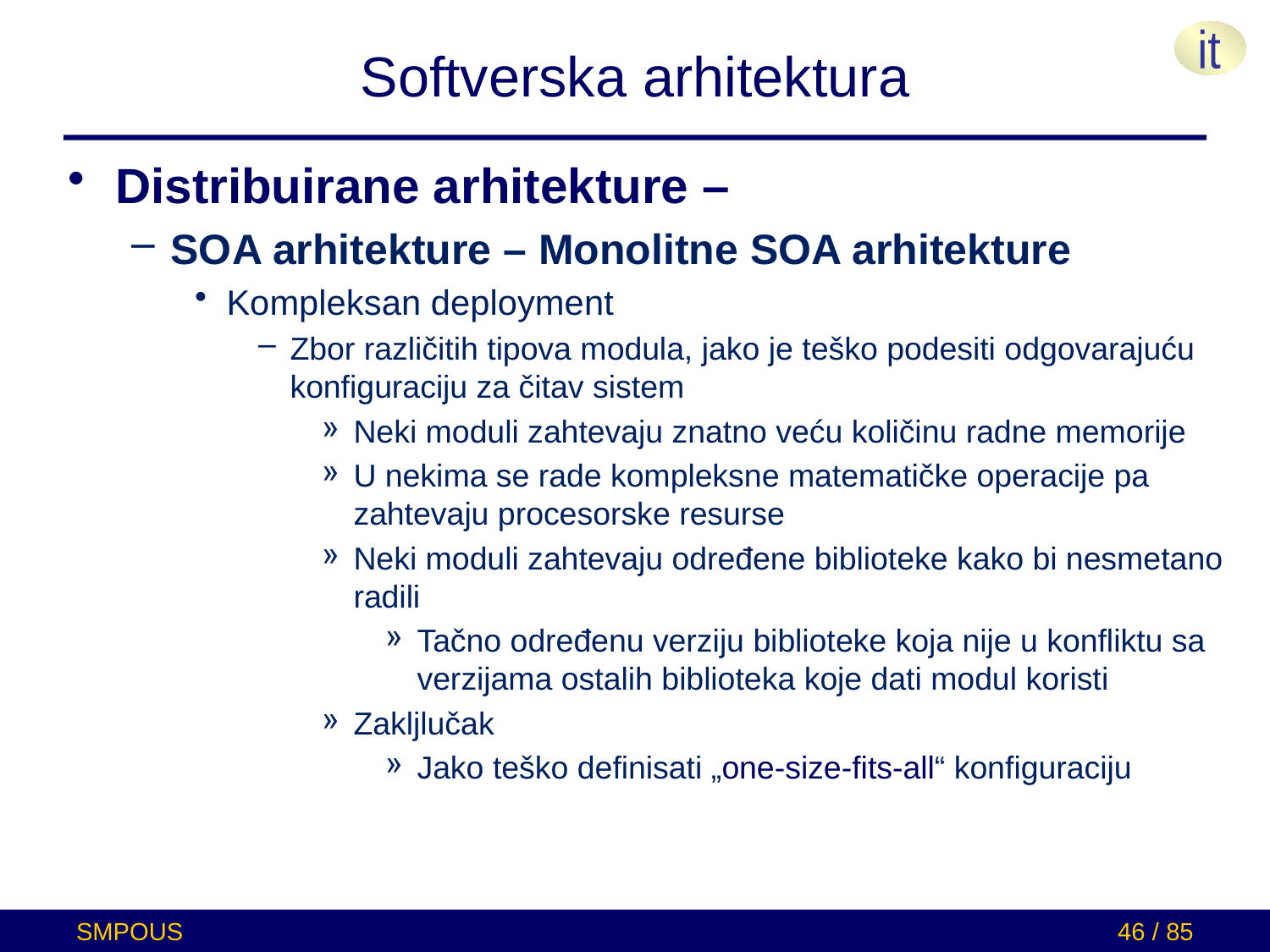

# Softverska arhitektura
Distribuirane arhitekture –
SOA arhitekture – Monolitne SOA arhitekture
Kompleksan deployment
Zbor različitih tipova modula, jako je teško podesiti odgovarajuću konfiguraciju za čitav sistem
Neki moduli zahtevaju znatno veću količinu radne memorije
U nekima se rade kompleksne matematičke operacije pa zahtevaju procesorske resurse
Neki moduli zahtevaju određene biblioteke kako bi nesmetano radili
Tačno određenu verziju biblioteke koja nije u konfliktu sa verzijama ostalih biblioteka koje dati modul koristi
Zakljlučak
Jako teško definisati „one-size-fits-all“ konfiguraciju
SMPOUS
46 / 85